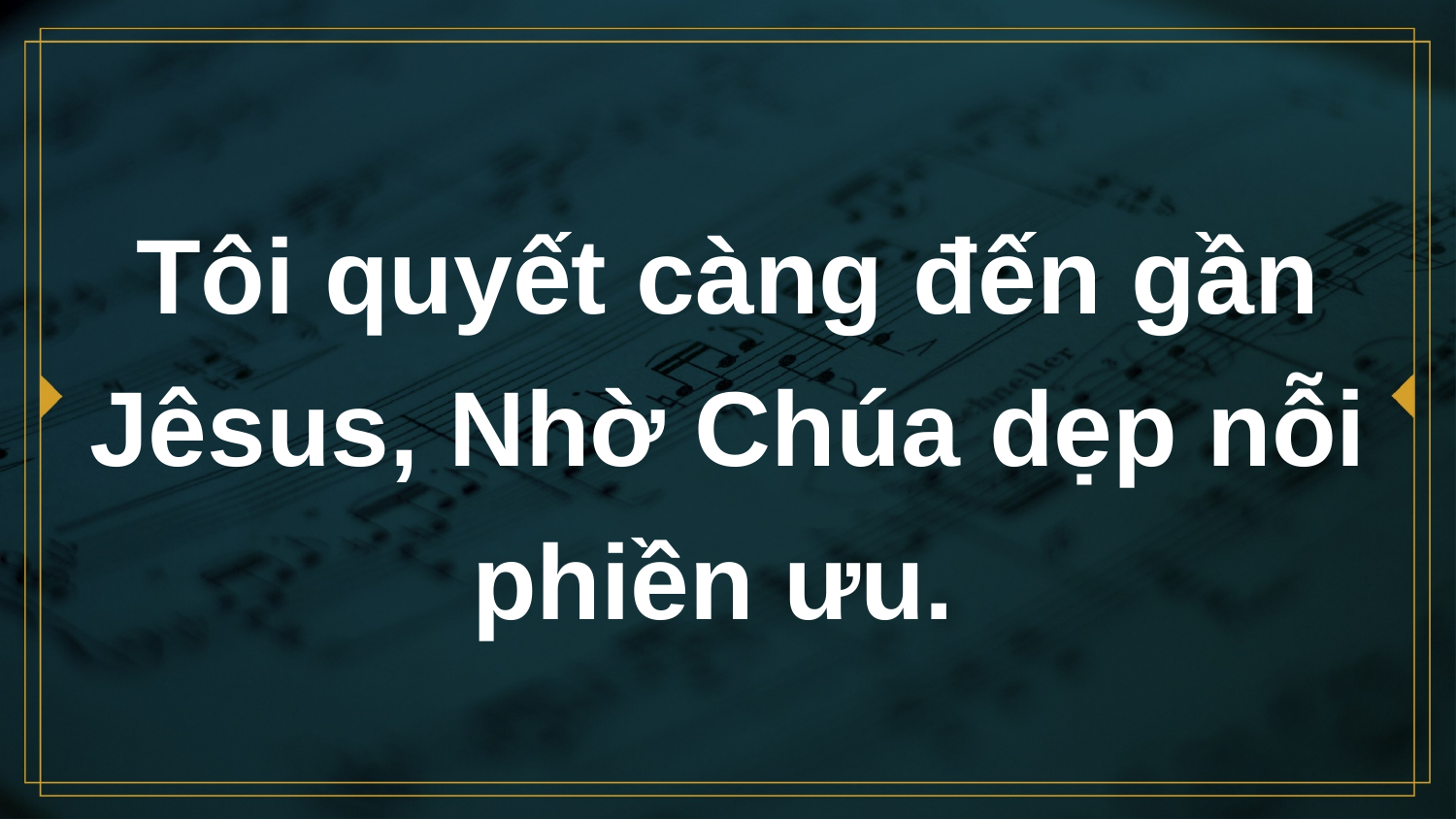

# Tôi quyết càng đến gần Jêsus, Nhờ Chúa dẹp nỗi phiền ưu.